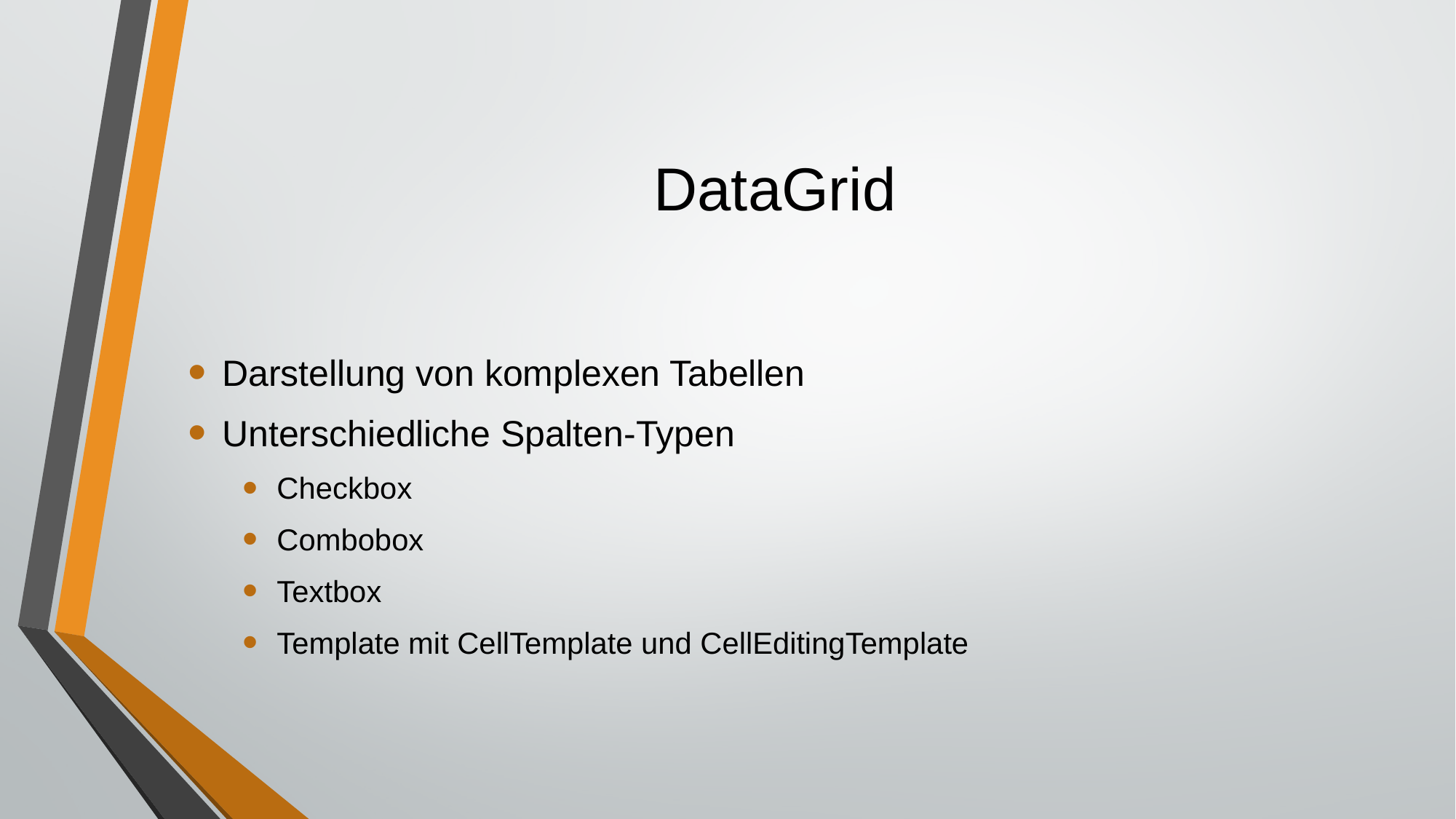

# DataGrid
Darstellung von komplexen Tabellen
Unterschiedliche Spalten-Typen
Checkbox
Combobox
Textbox
Template mit CellTemplate und CellEditingTemplate